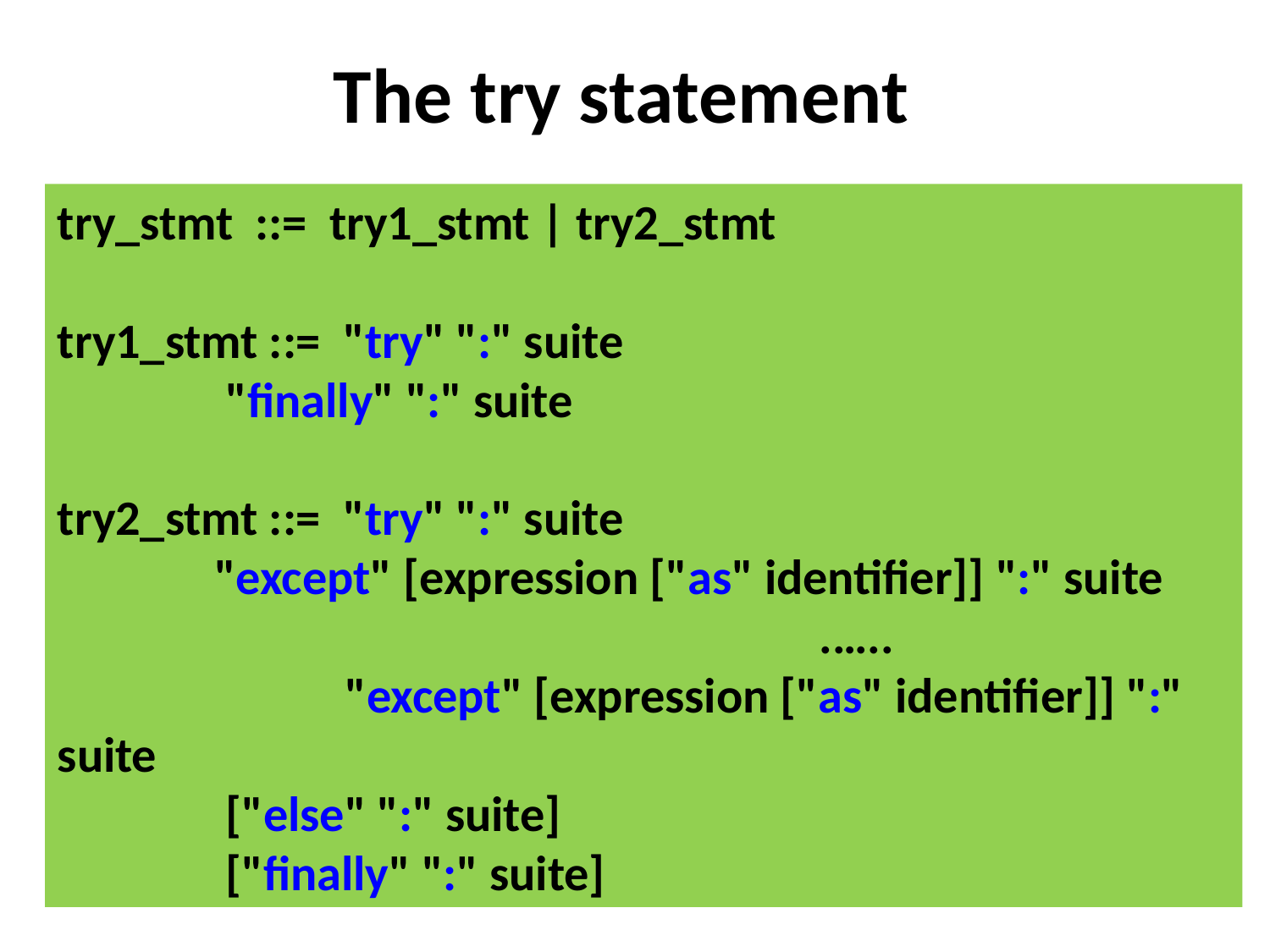

# The try statement
try_stmt  ::=  try1_stmt | try2_stmt

try1_stmt ::=  "try" ":" suite
               "finally" ":" suite

try2_stmt ::=  "try" ":" suite
              "except" [expression ["as" identifier]] ":" suite
		 				.…..
		   "except" [expression ["as" identifier]] ":" suite
               ["else" ":" suite]
               ["finally" ":" suite]